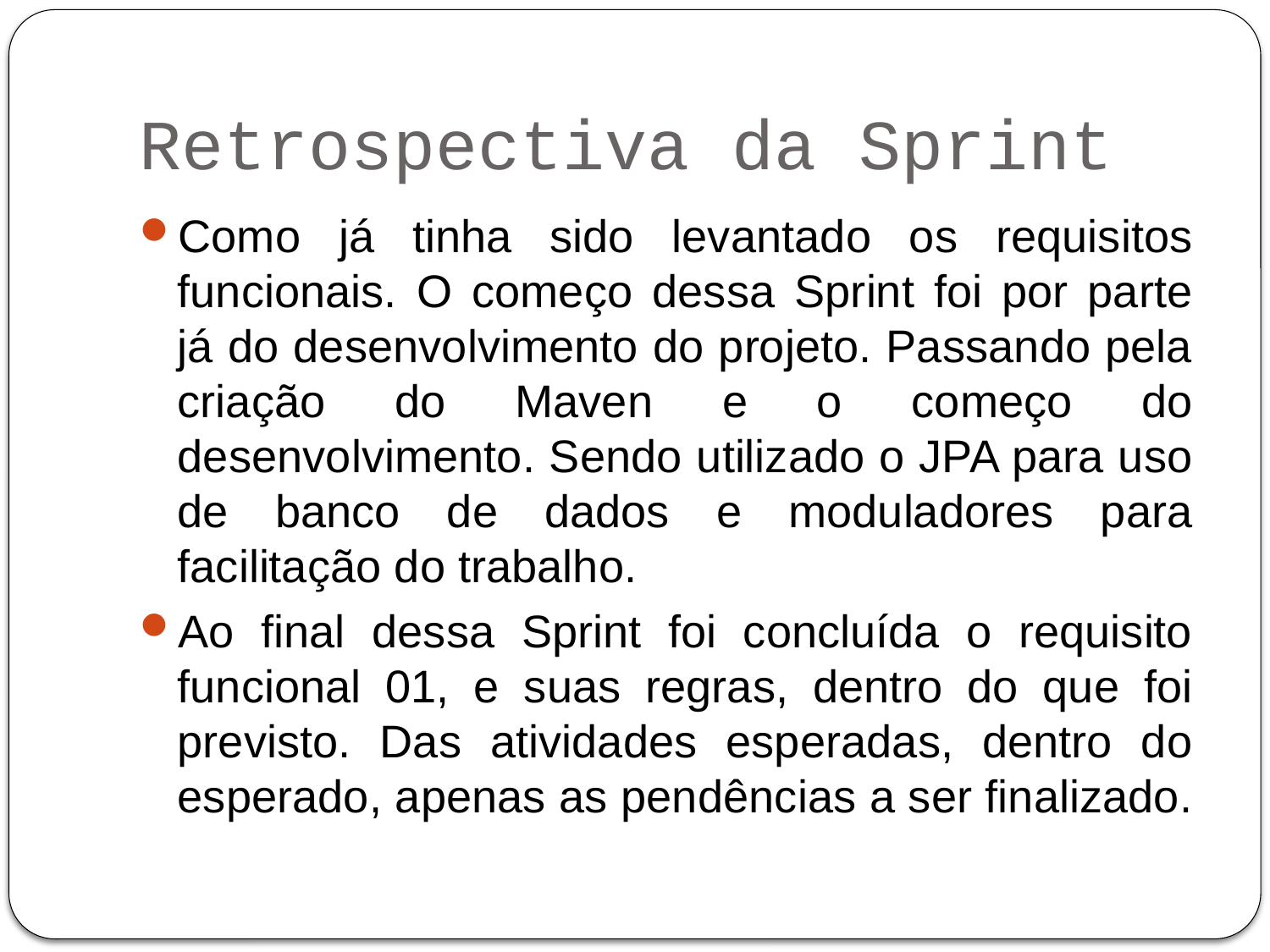

# Retrospectiva da Sprint
Como já tinha sido levantado os requisitos funcionais. O começo dessa Sprint foi por parte já do desenvolvimento do projeto. Passando pela criação do Maven e o começo do desenvolvimento. Sendo utilizado o JPA para uso de banco de dados e moduladores para facilitação do trabalho.
Ao final dessa Sprint foi concluída o requisito funcional 01, e suas regras, dentro do que foi previsto. Das atividades esperadas, dentro do esperado, apenas as pendências a ser finalizado.